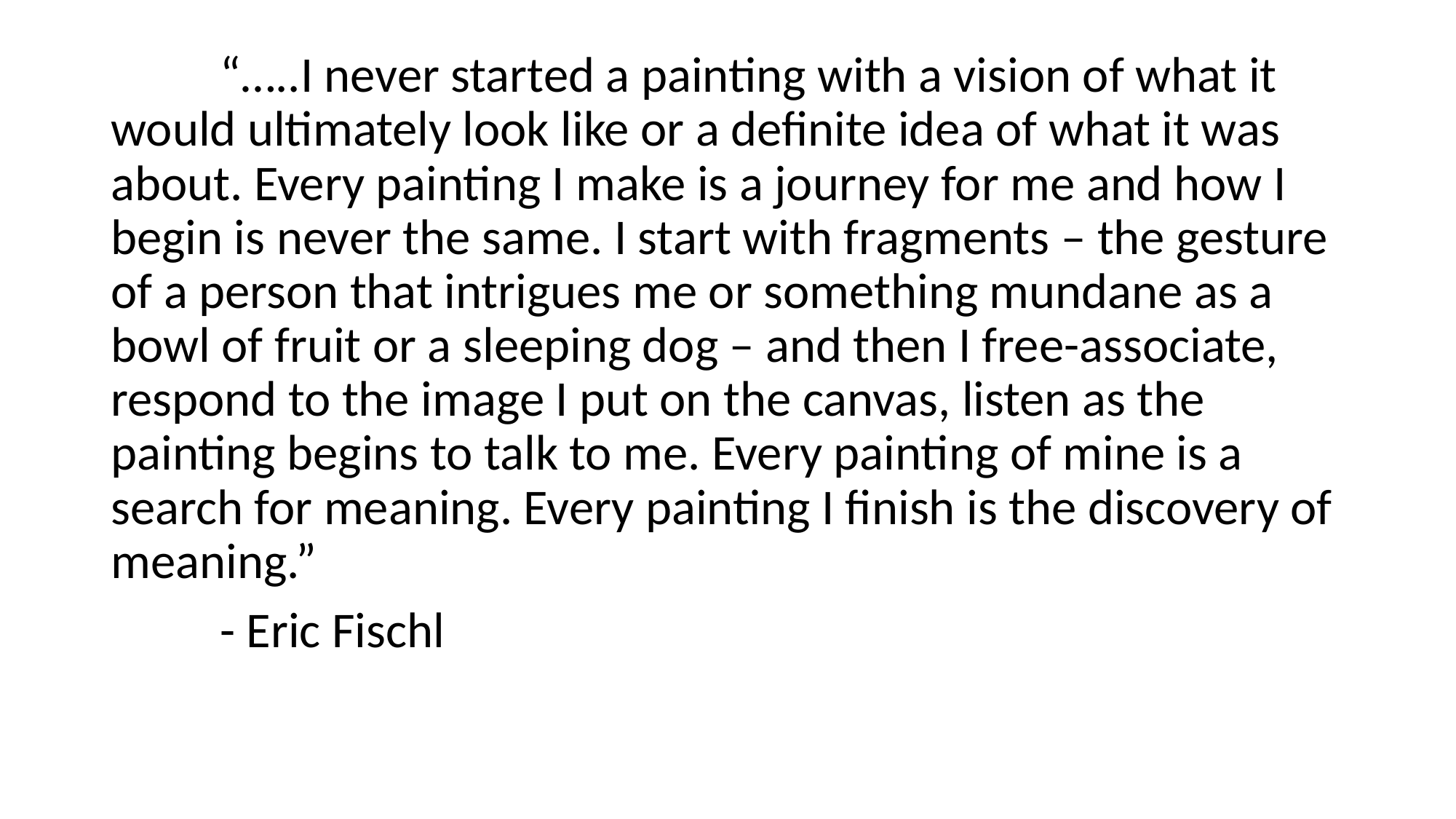

#
	“…..I never started a painting with a vision of what it would ultimately look like or a definite idea of what it was about. Every painting I make is a journey for me and how I begin is never the same. I start with fragments – the gesture of a person that intrigues me or something mundane as a bowl of fruit or a sleeping dog – and then I free-associate, respond to the image I put on the canvas, listen as the painting begins to talk to me. Every painting of mine is a search for meaning. Every painting I finish is the discovery of meaning.”
	- Eric Fischl